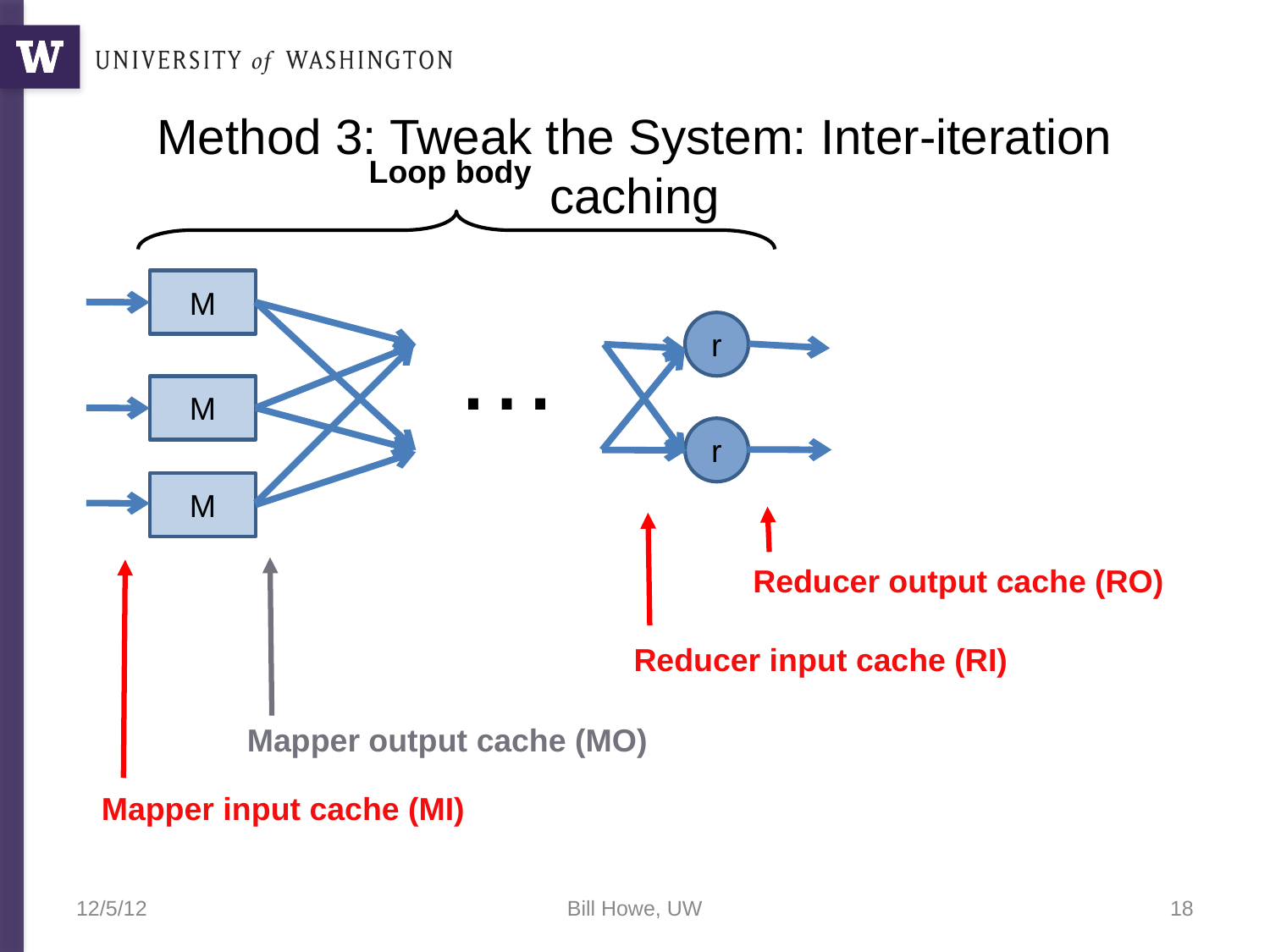

# Method 3: Tweak the System: Inter-iteration caching
Loop body
M
…
r
M
r
M

Reducer output cache (RO)

Reducer input cache (RI)
Mapper output cache (MO)
Mapper input cache (MI)
12/5/12
Bill Howe, UW
18